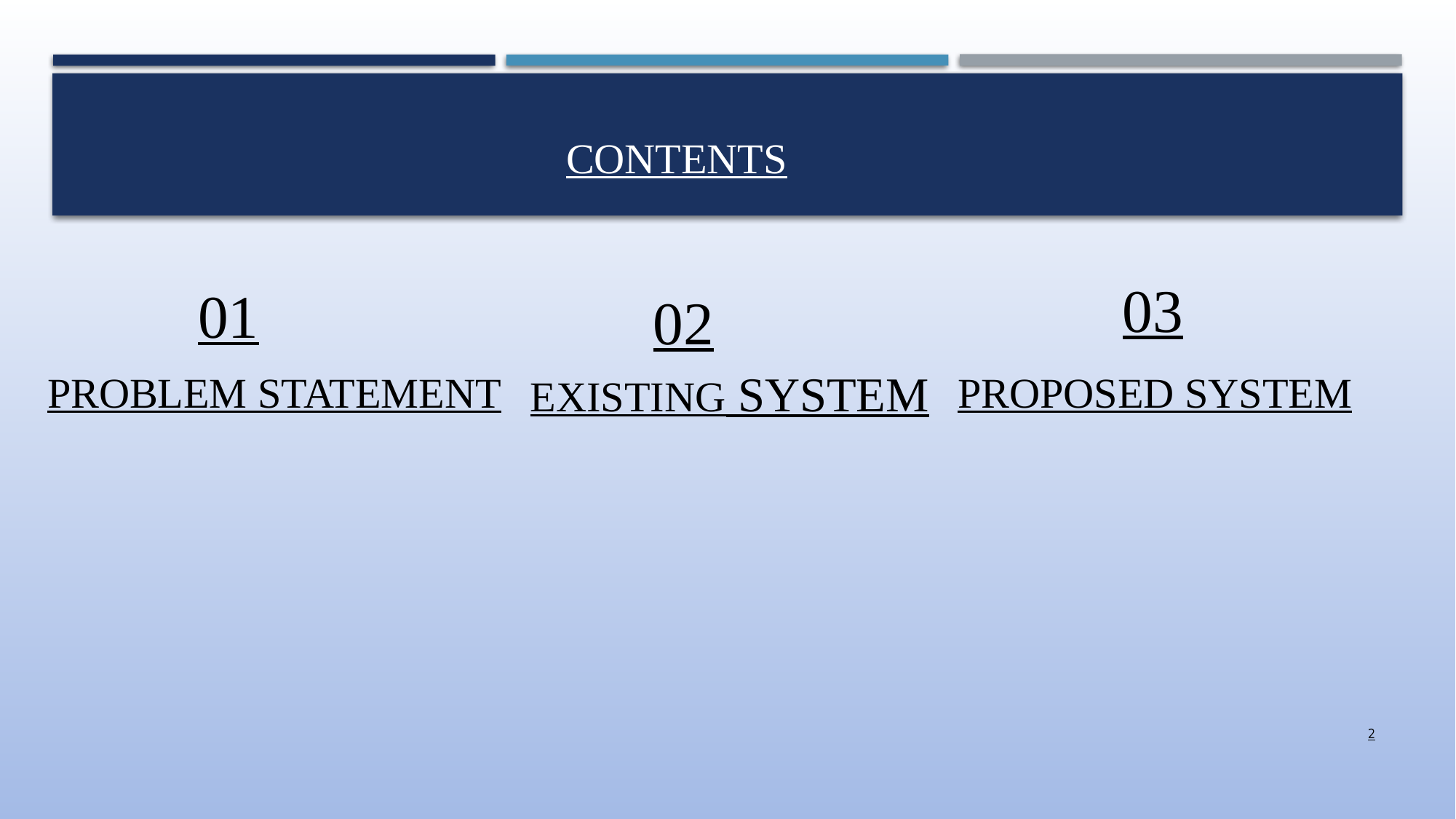

# contents
03
01
02
Existing System
Problem statement
Proposed System
2